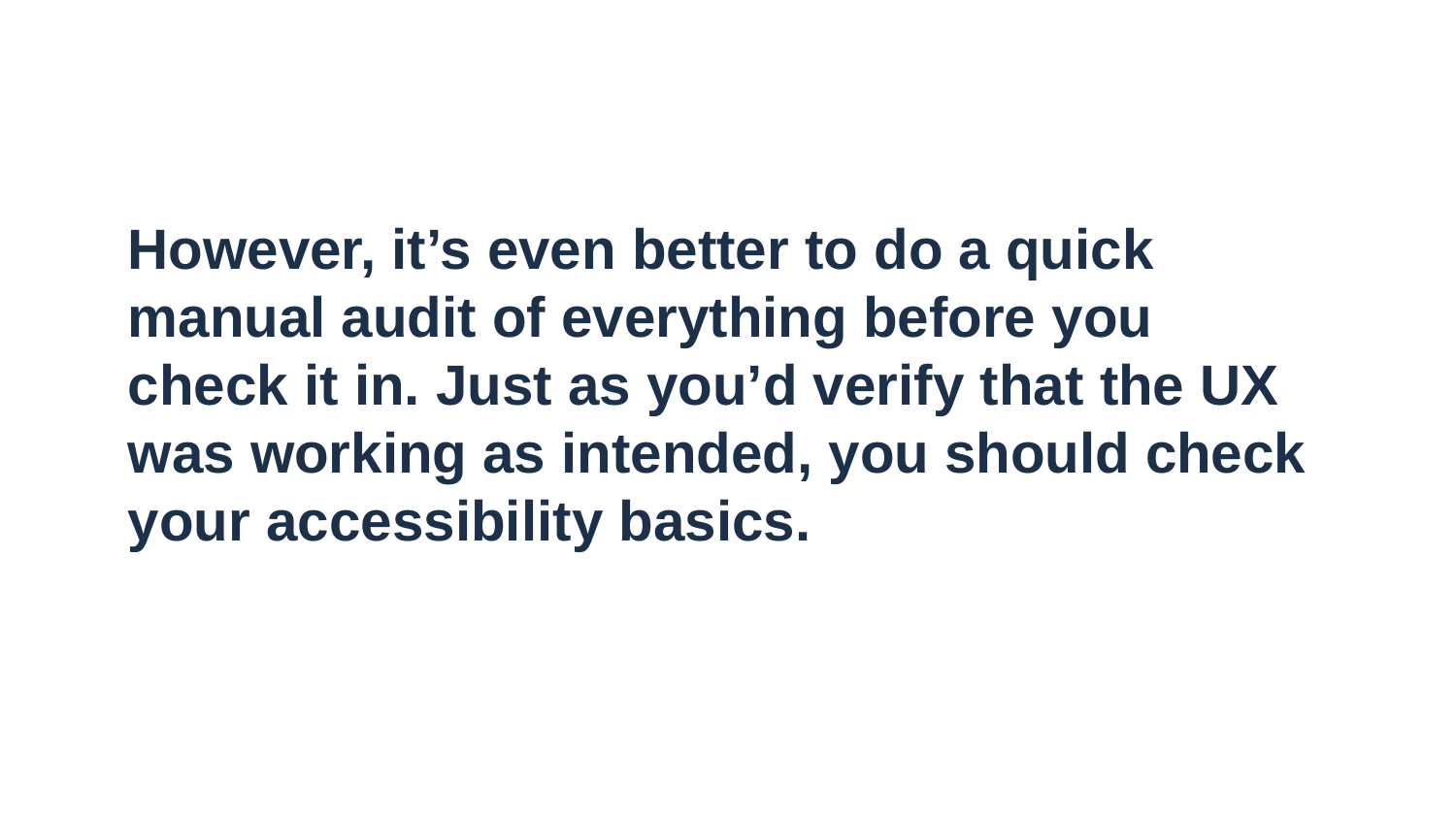

# However, it’s even better to do a quick manual audit of everything before you check it in. Just as you’d verify that the UX was working as intended, you should check your accessibility basics.